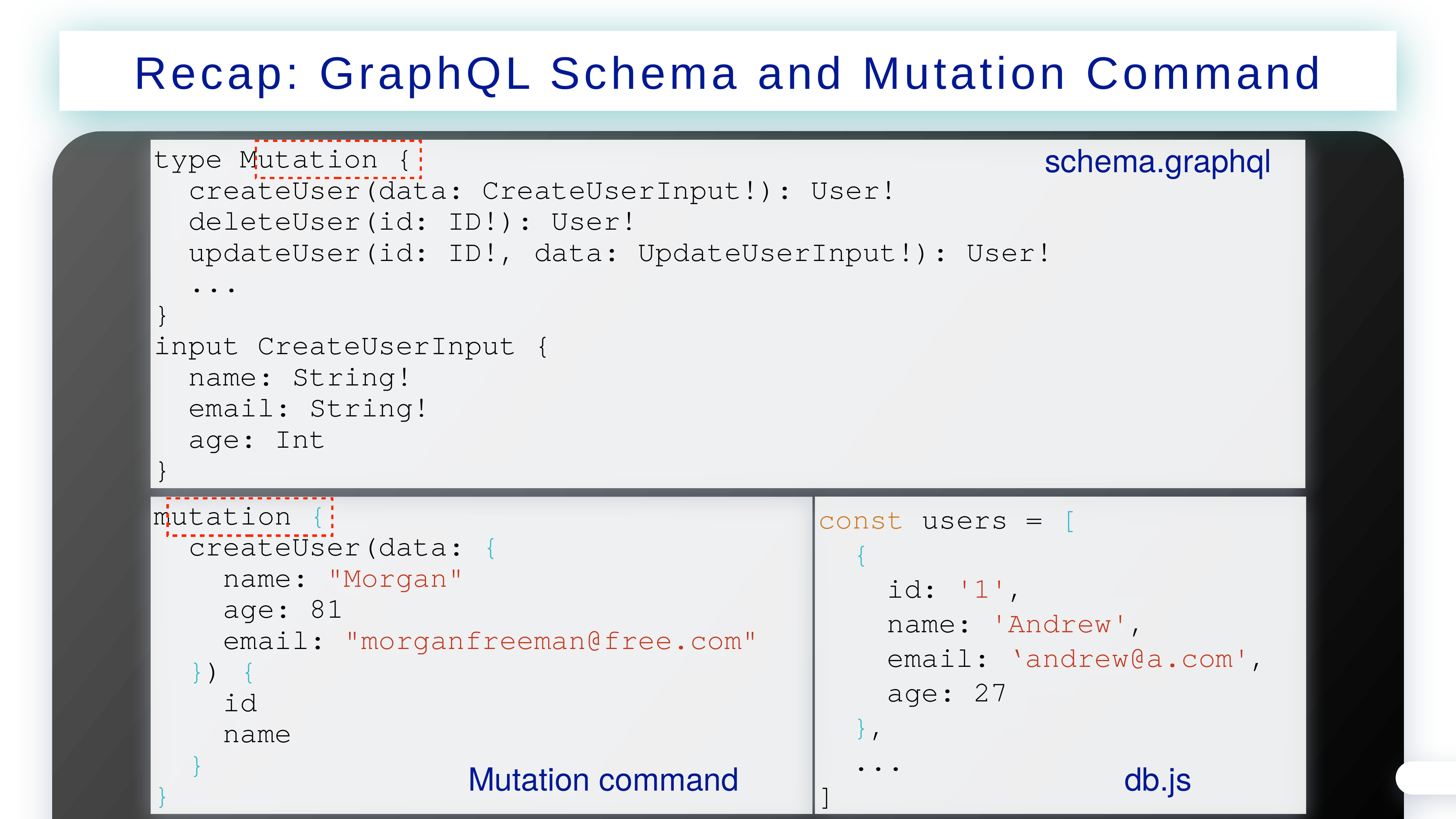

Recap: GraphQL Schema and Mutation Command
type Mutation {
  createUser(data: CreateUserInput!): User!
  deleteUser(id: ID!): User!
  updateUser(id: ID!, data: UpdateUserInput!): User!
  ...
}
input CreateUserInput {
  name: String!
  email: String!
  age: Int
}
schema.graphql

mutation {
  createUser(data: {
    name: "Morgan"
    age: 81
    email: "morganfreeman@free.com"
  }) {
    id
    name
  }
}
const users = [
  {
    id: '1',
    name: 'Andrew',
    email: ‘andrew@a.com',
    age: 27
  },
  ...
]

Mutation command
db.js
40